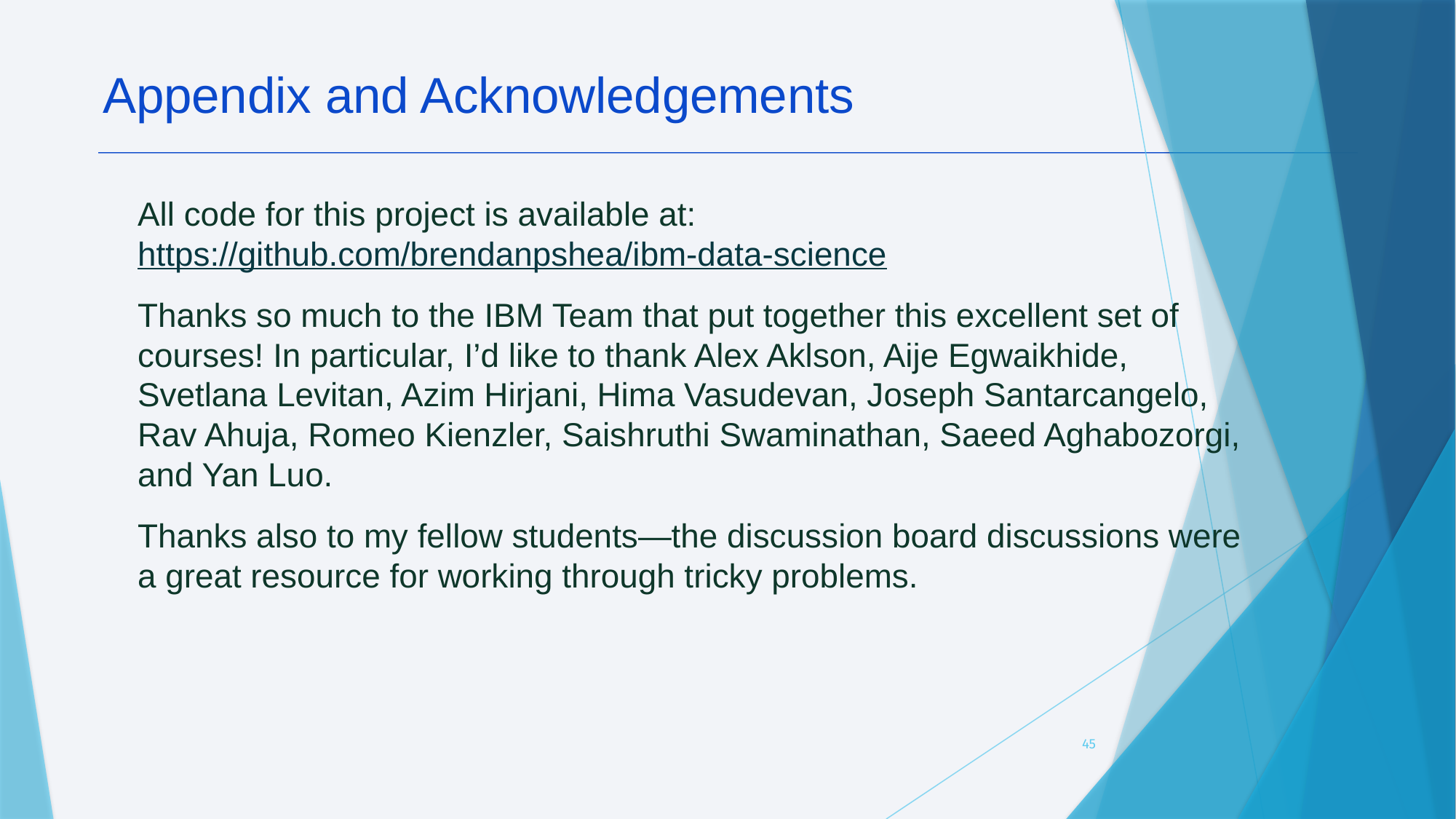

Appendix and Acknowledgements
All code for this project is available at: https://github.com/brendanpshea/ibm-data-science
Thanks so much to the IBM Team that put together this excellent set of courses! In particular, I’d like to thank Alex Aklson, Aije Egwaikhide, Svetlana Levitan, Azim Hirjani, Hima Vasudevan, Joseph Santarcangelo, Rav Ahuja, Romeo Kienzler, Saishruthi Swaminathan, Saeed Aghabozorgi, and Yan Luo.
Thanks also to my fellow students—the discussion board discussions were a great resource for working through tricky problems.
45